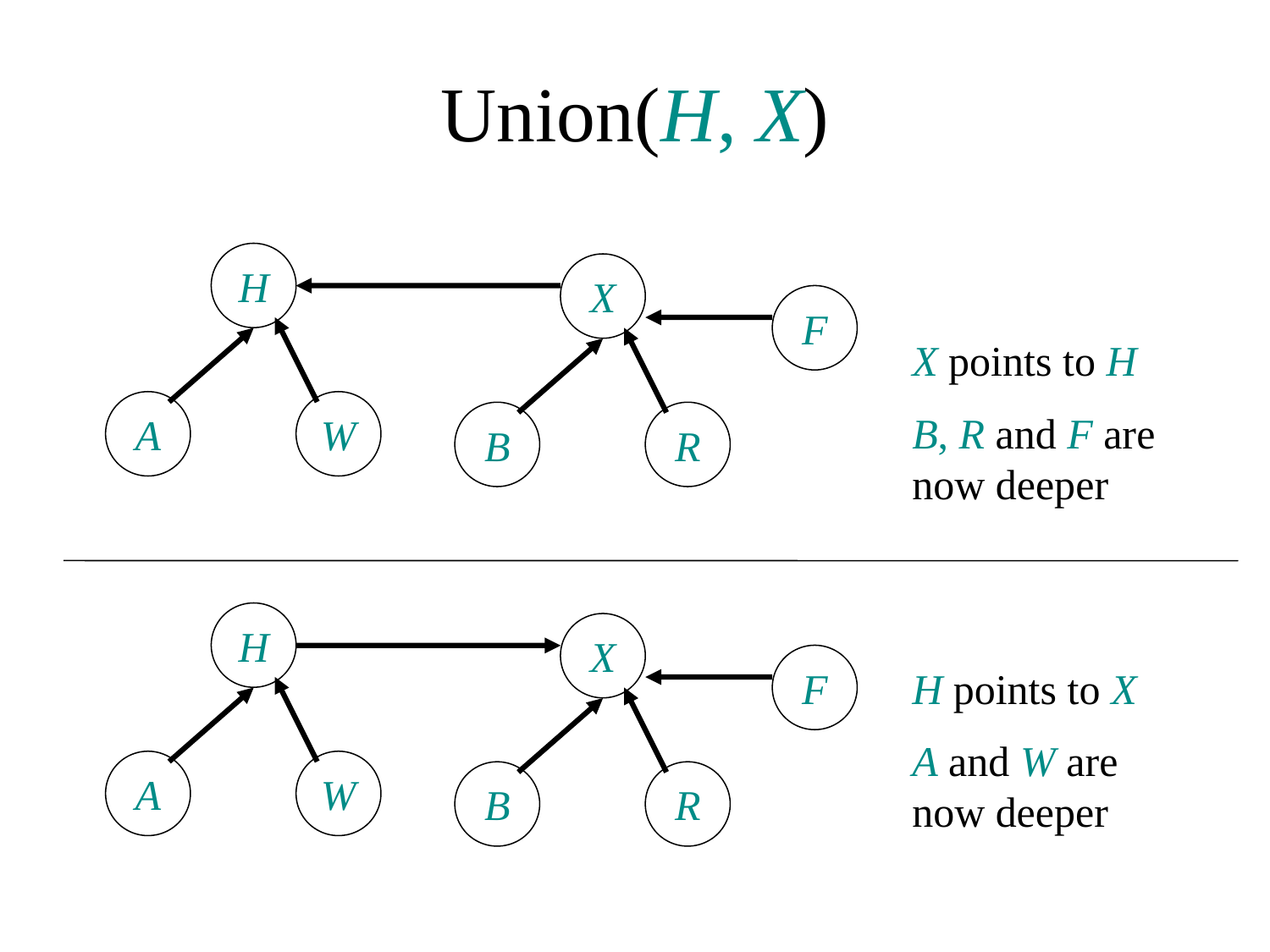

# Union(H, X)
H
X

F

X points to H
B, R and F are now deeper

A
W
B
R

H
X
F

H points to X
A and W are now deeper

A
W
B
R
49